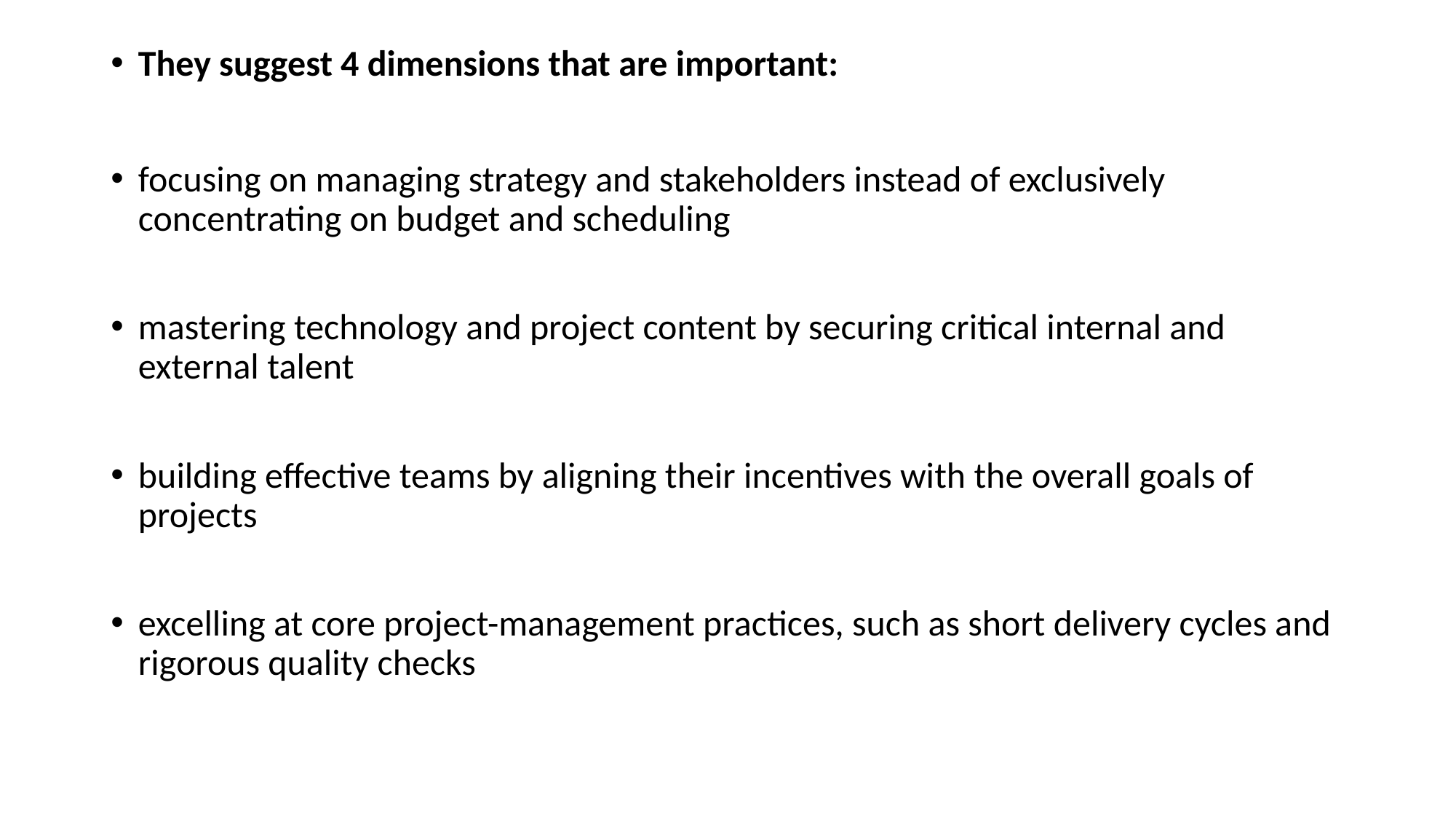

They suggest 4 dimensions that are important:

focusing on managing strategy and stakeholders instead of exclusively concentrating on budget and scheduling

mastering technology and project content by securing critical internal and external talent

building effective teams by aligning their incentives with the overall goals of projects

excelling at core project-management practices, such as short delivery cycles and rigorous quality checks